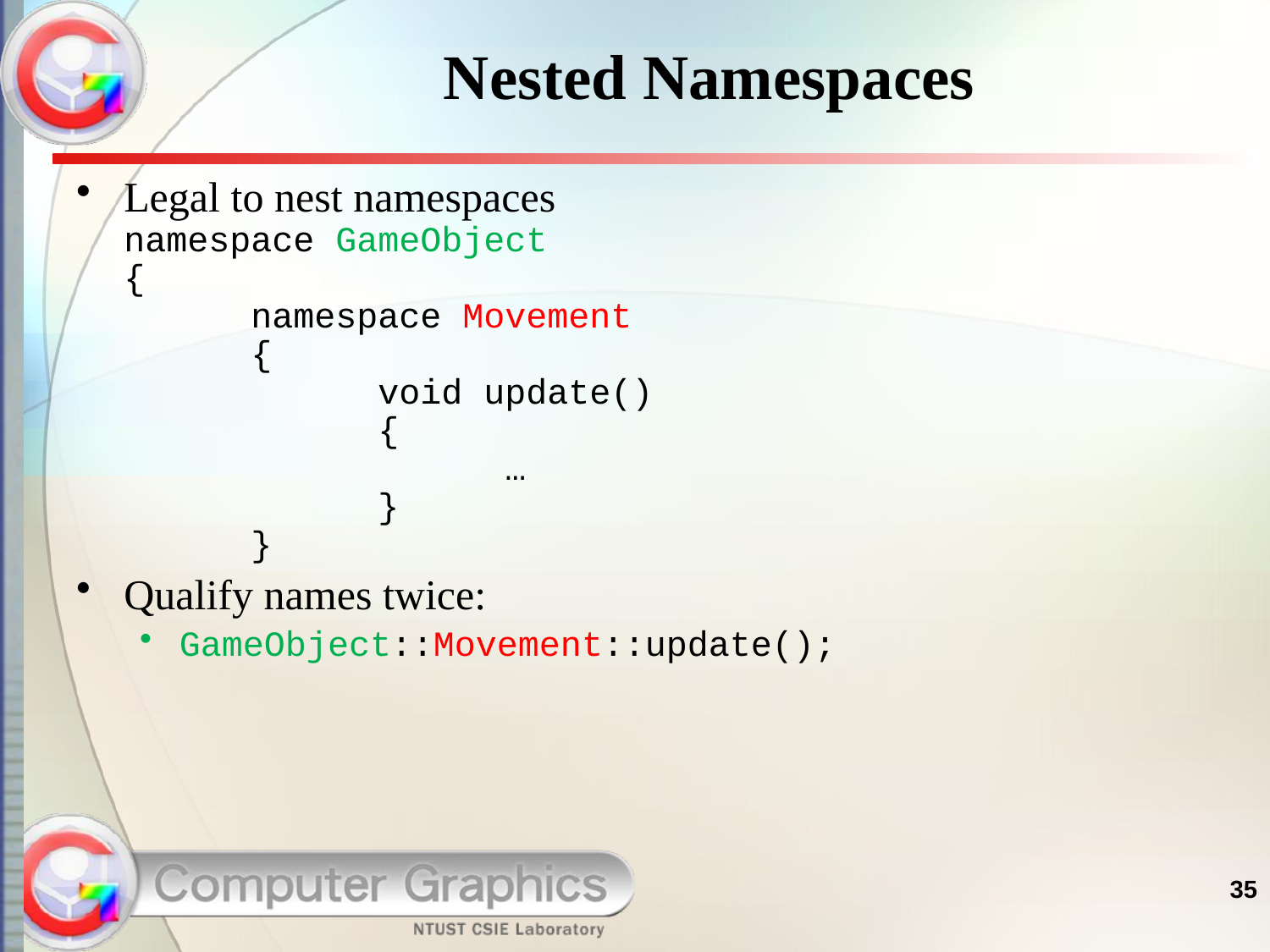

# Nested Namespaces
Legal to nest namespaces
namespace GameObject
{
	namespace Movement
	{
		void update()
		{
			…
		}
	}
Qualify names twice:
GameObject::Movement::update();
35